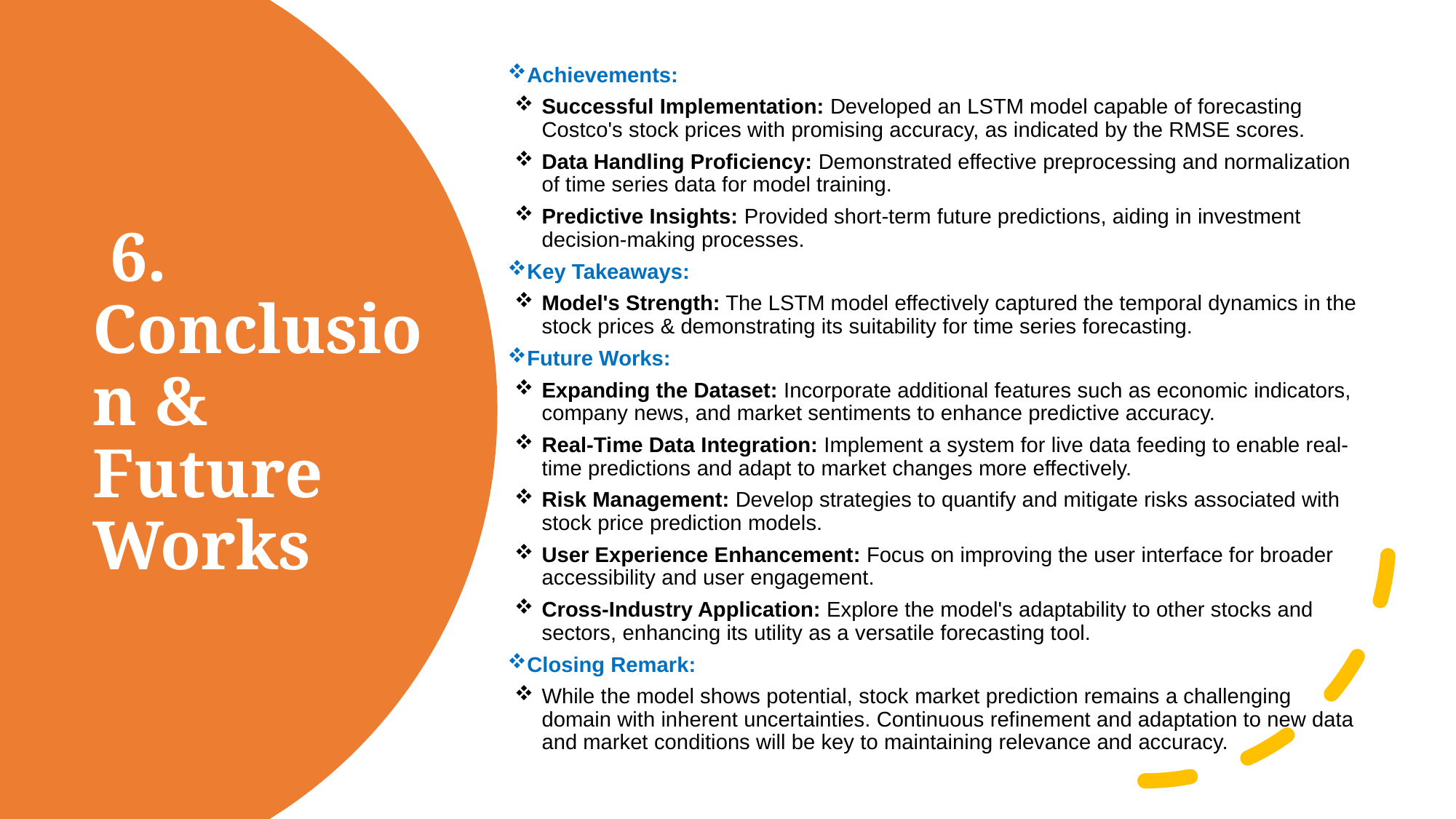

Achievements:
Successful Implementation: Developed an LSTM model capable of forecasting Costco's stock prices with promising accuracy, as indicated by the RMSE scores.
Data Handling Proficiency: Demonstrated effective preprocessing and normalization of time series data for model training.
Predictive Insights: Provided short-term future predictions, aiding in investment decision-making processes.
Key Takeaways:
Model's Strength: The LSTM model effectively captured the temporal dynamics in the stock prices & demonstrating its suitability for time series forecasting.
Future Works:
Expanding the Dataset: Incorporate additional features such as economic indicators, company news, and market sentiments to enhance predictive accuracy.
Real-Time Data Integration: Implement a system for live data feeding to enable real-time predictions and adapt to market changes more effectively.
Risk Management: Develop strategies to quantify and mitigate risks associated with stock price prediction models.
User Experience Enhancement: Focus on improving the user interface for broader accessibility and user engagement.
Cross-Industry Application: Explore the model's adaptability to other stocks and sectors, enhancing its utility as a versatile forecasting tool.
Closing Remark:
While the model shows potential, stock market prediction remains a challenging domain with inherent uncertainties. Continuous refinement and adaptation to new data and market conditions will be key to maintaining relevance and accuracy.
# 6. Conclusion & Future Works